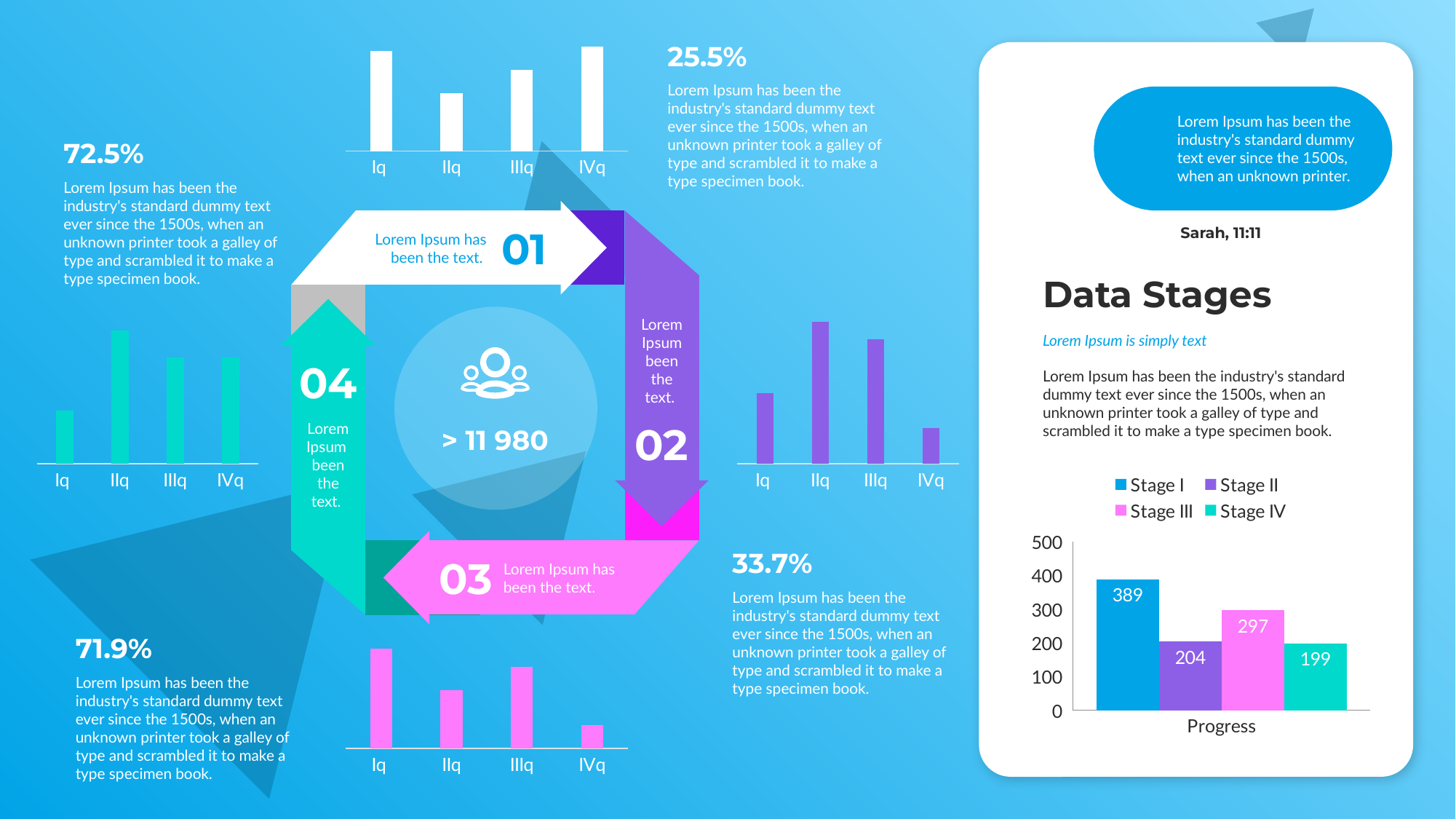

### Chart

| Category | Income |
|---|---|
| Iq  | 4.3 |
| IIq | 2.5 |
| IIIq | 3.5 |
| IVq | 4.5 |
25.5%

Lorem Ipsum has been the industry's standard dummy text ever since the 1500s, when an unknown printer took a galley of type and scrambled it to make a type specimen book.

Lorem Ipsum has been the industry's standard dummy text ever since the 1500s, when an unknown printer.
72.5%
Lorem Ipsum has been the industry's standard dummy text ever since the 1500s, when an unknown printer took a galley of type and scrambled it to make a type specimen book.
01
Lorem Ipsum has been the text.

Sarah, 11:11
Data Stages

### Chart

| Category | Income |
|---|---|
| Iq  | 1.0 |
| IIq | 2.5 |
| IIIq | 2.0 |
| IVq | 2.0 |

### Chart

| Category | Income |
|---|---|
| Iq  | 2.0 |
| IIq | 4.0 |
| IIIq | 3.5 |
| IVq | 1.0 |

02
Lorem Ipsum been the text.

Lorem Ipsum is simply text

Lorem Ipsum has been the industry's standard dummy text ever since the 1500s, when an unknown printer took a galley of type and scrambled it to make a type specimen book.
04
Lorem Ipsum  been the text.

> 11 980

### Chart

| Category | Stage I | Stage II | Stage III | Stage IV |
|---|---|---|---|---|
| Progress | 389.0 | 204.0 | 297.0 | 199.0 |
03
Lorem Ipsum has been the text.

33.7%

Lorem Ipsum has been the industry's standard dummy text ever since the 1500s, when an unknown printer took a galley of type and scrambled it to make a type specimen book.

### Chart

| Category | Income |
|---|---|
| Iq  | 4.3 |
| IIq | 2.5 |
| IIIq | 3.5 |
| IVq | 1.0 |
71.9%
Lorem Ipsum has been the industry's standard dummy text ever since the 1500s, when an unknown printer took a galley of type and scrambled it to make a type specimen book.